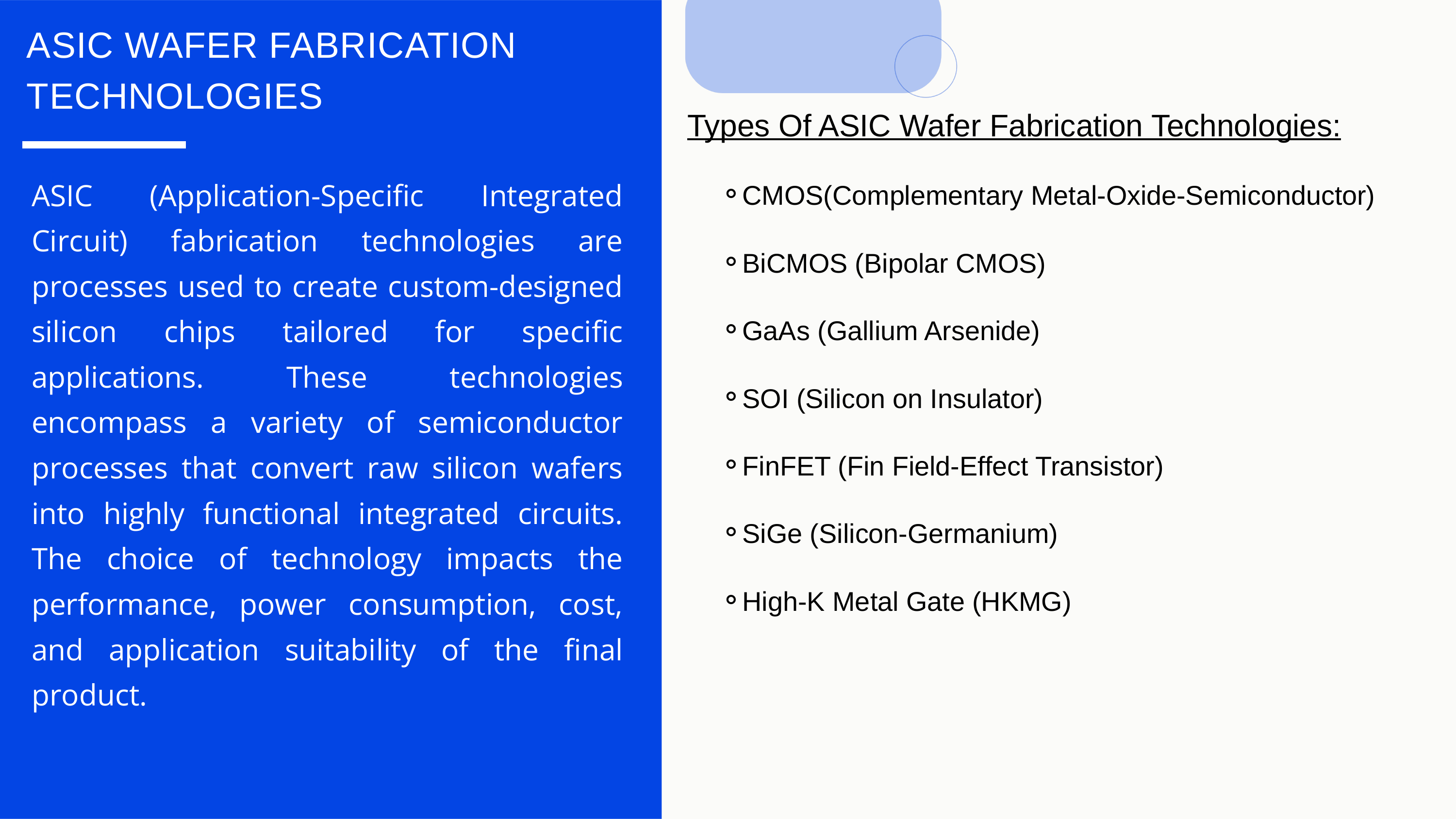

ASIC WAFER FABRICATION TECHNOLOGIES

Types Of ASIC Wafer Fabrication Technologies:
CMOS(Complementary Metal-Oxide-Semiconductor)
BiCMOS (Bipolar CMOS)
GaAs (Gallium Arsenide)
SOI (Silicon on Insulator)
FinFET (Fin Field-Effect Transistor)
SiGe (Silicon-Germanium)
High-K Metal Gate (HKMG)

ASIC (Application-Specific Integrated Circuit) fabrication technologies are processes used to create custom-designed silicon chips tailored for specific applications. These technologies encompass a variety of semiconductor processes that convert raw silicon wafers into highly functional integrated circuits. The choice of technology impacts the performance, power consumption, cost, and application suitability of the final product.